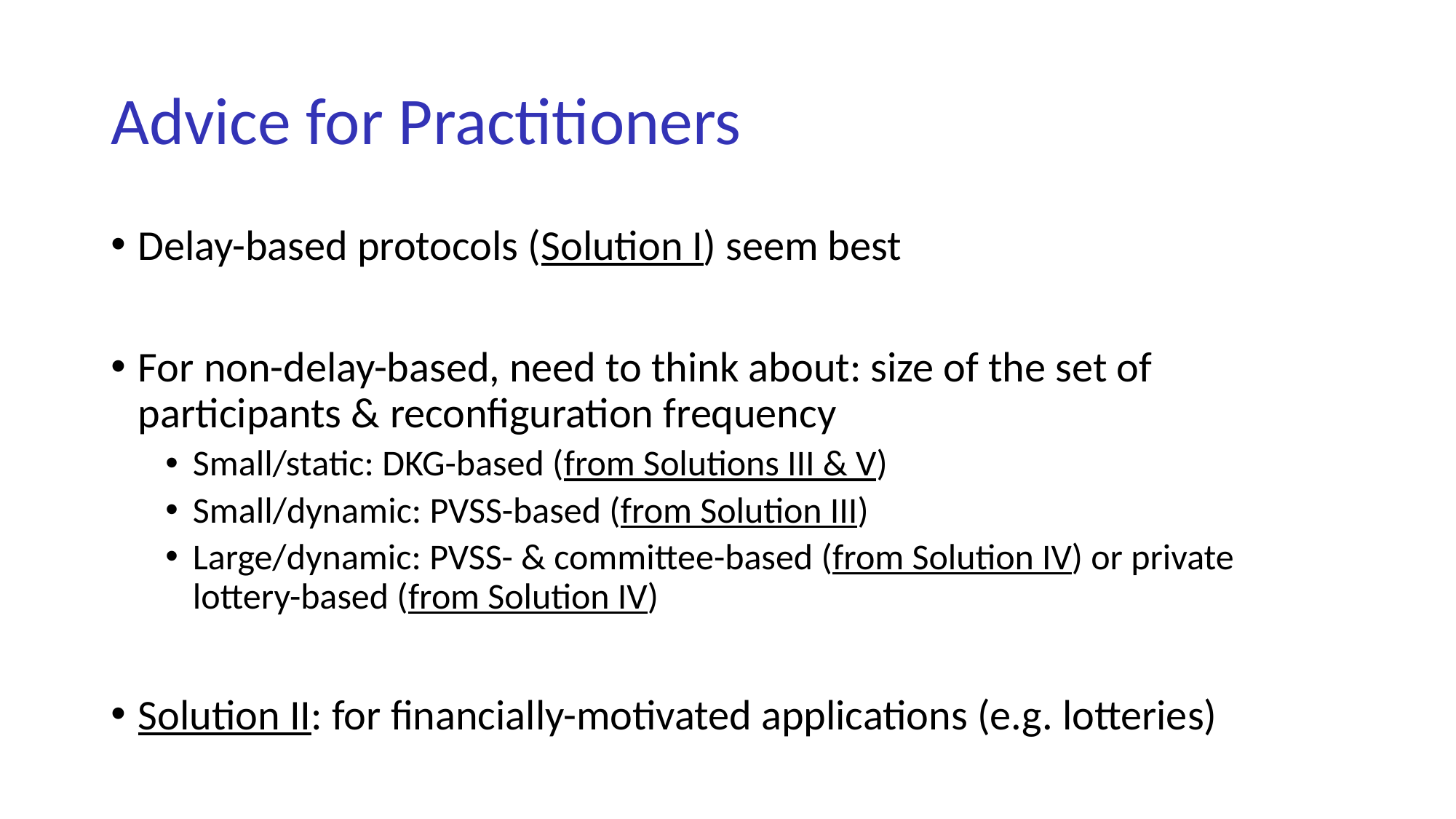

# Advice for Practitioners
Delay-based protocols (Solution I) seem best

For non-delay-based, need to think about: size of the set of participants & reconfiguration frequency
Small/static: DKG-based (from Solutions III & V)
Small/dynamic: PVSS-based (from Solution III)
Large/dynamic: PVSS- & committee-based (from Solution IV) or private lottery-based (from Solution IV)

Solution II: for financially-motivated applications (e.g. lotteries)